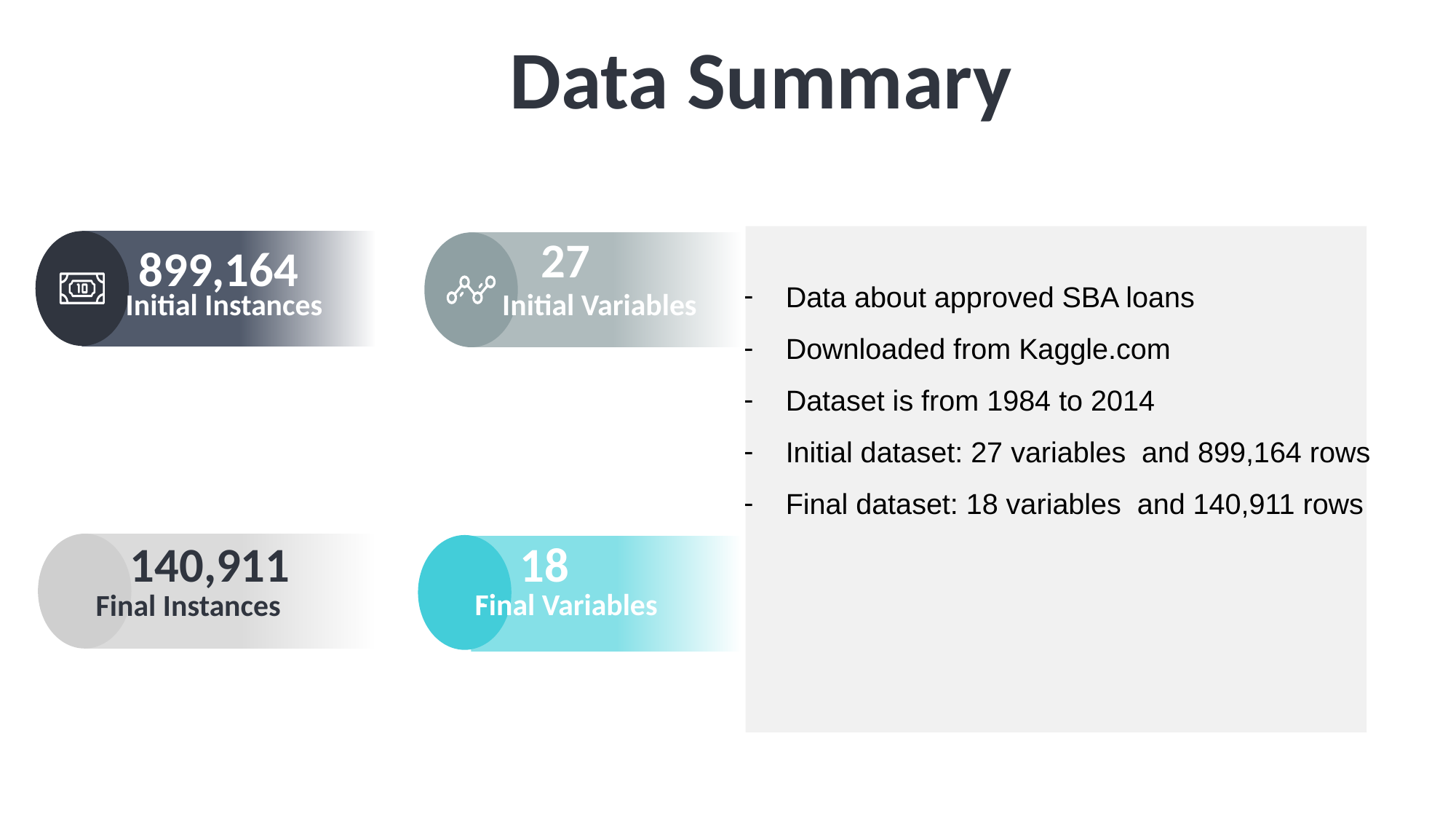

Data Summary

27
Initial Variables

899,164
Initial Instances

18
Final Variables
140,911
Final Instances

Data about approved SBA loans
Downloaded from Kaggle.com
Dataset is from 1984 to 2014
Initial dataset: 27 variables  and 899,164 rows
Final dataset: 18 variables  and 140,911 rows